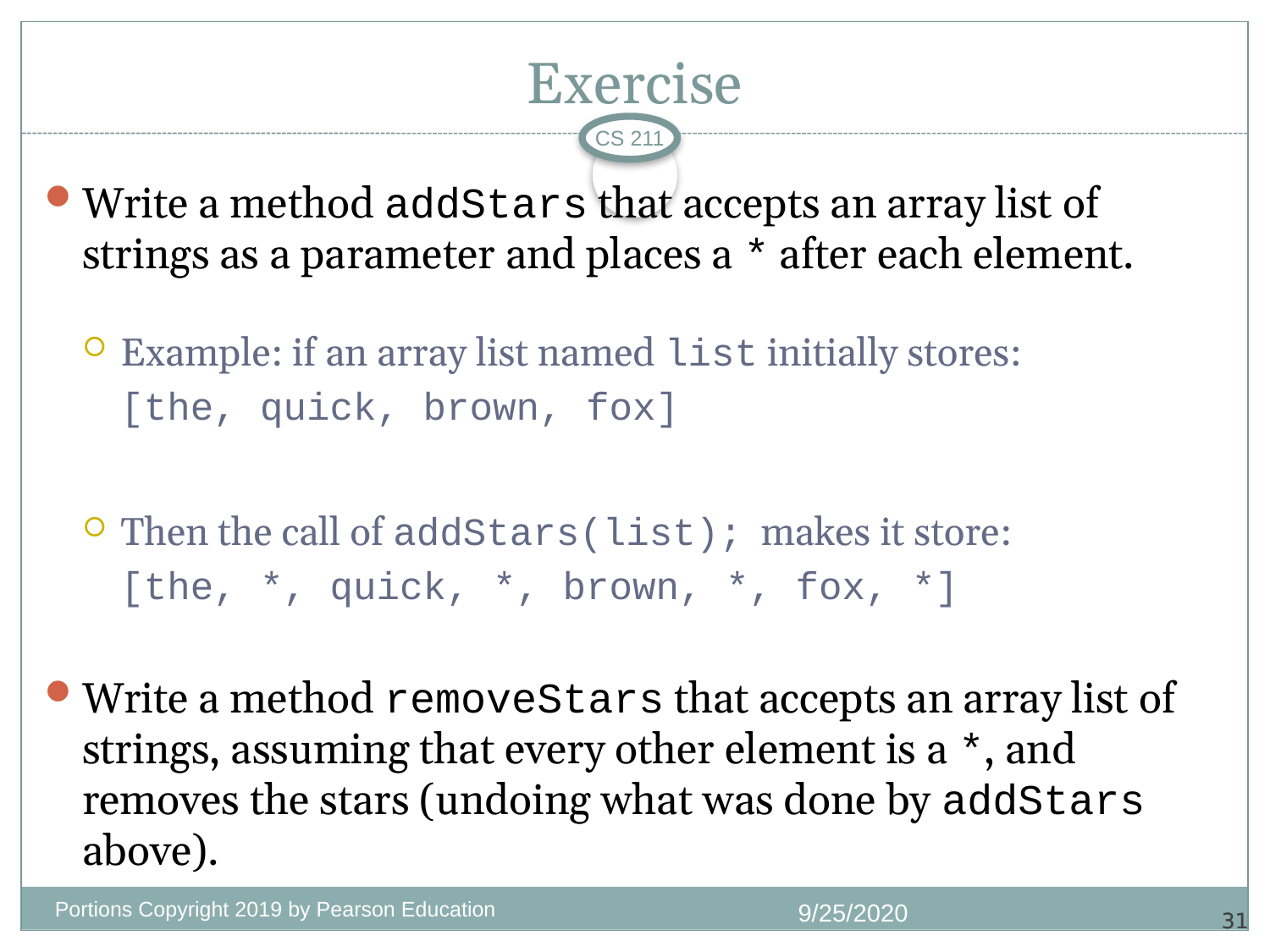

# Exercise
CS 211
Write a method addStars that accepts an array list of strings as a parameter and places a * after each element.

Example: if an array list named list initially stores:
	[the, quick, brown, fox]

Then the call of addStars(list);  makes it store:
	[the, *, quick, *, brown, *, fox, *]

Write a method removeStars that accepts an array list of strings, assuming that every other element is a *, and removes the stars (undoing what was done by addStars above).
Portions Copyright 2019 by Pearson Education
9/25/2020